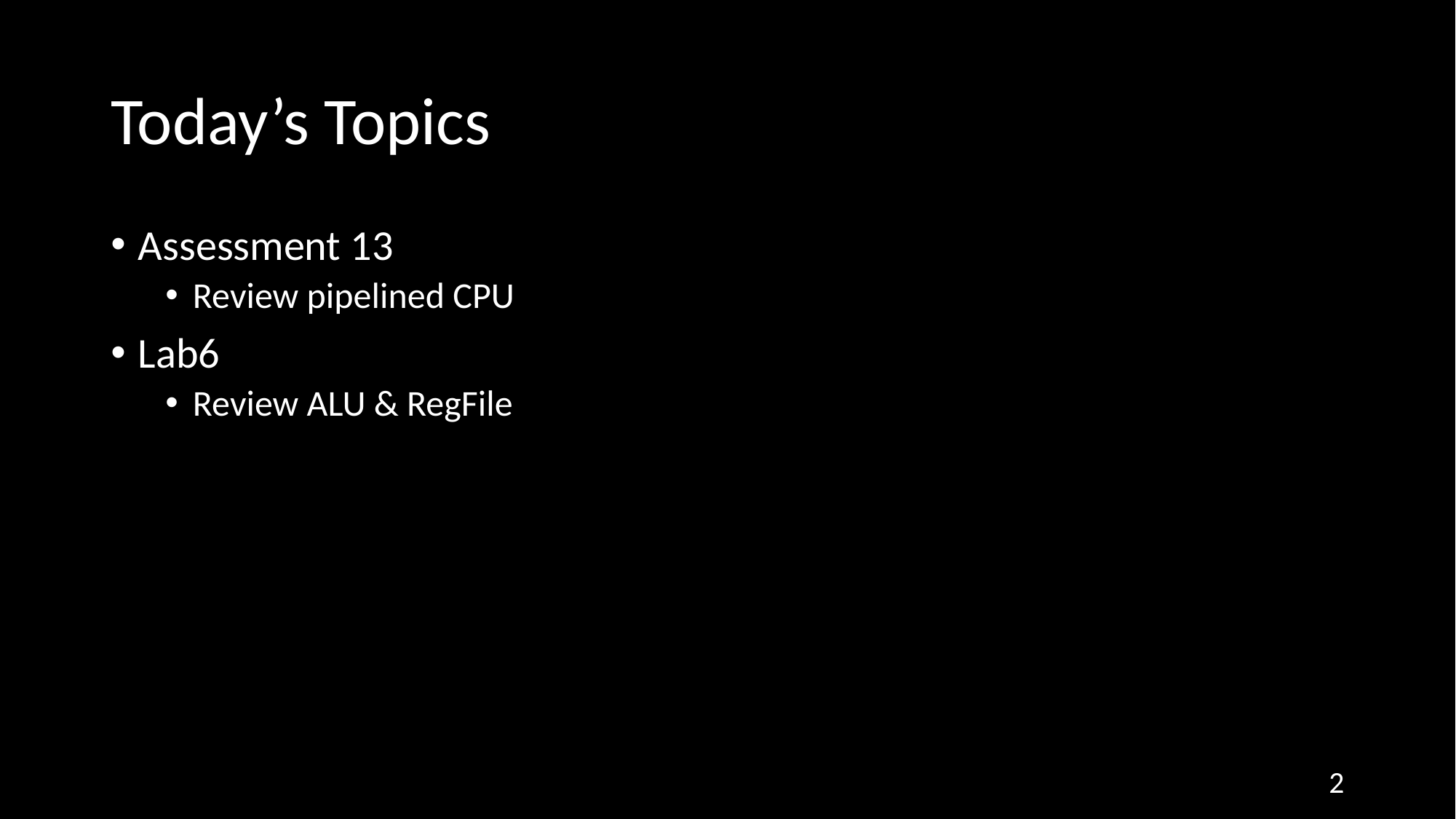

# Today’s Topics
Assessment 13
Review pipelined CPU
Lab6
Review ALU & RegFile
2